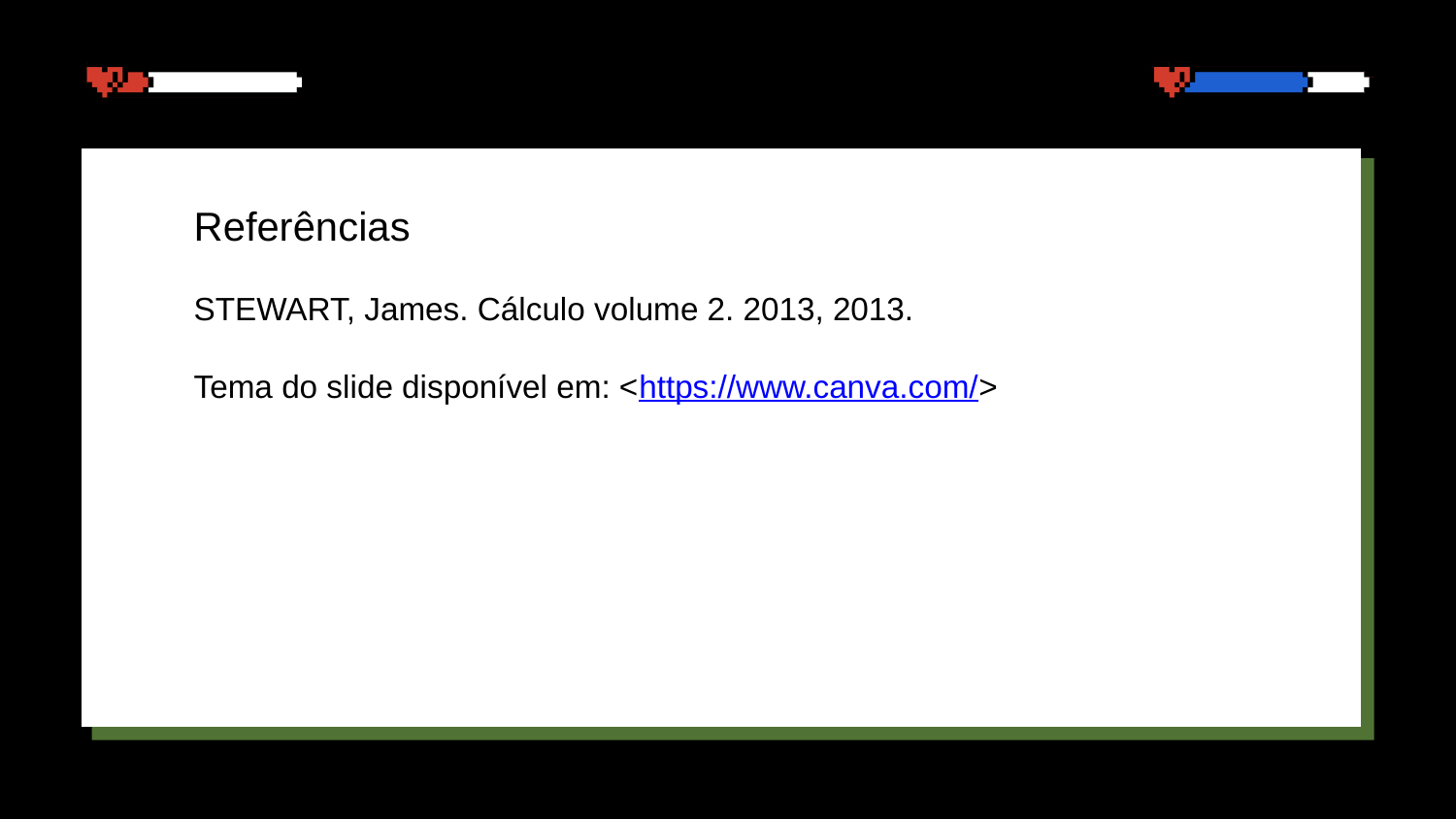

Referências

STEWART, James. Cálculo volume 2. 2013, 2013.

Tema do slide disponível em: <https://www.canva.com/>